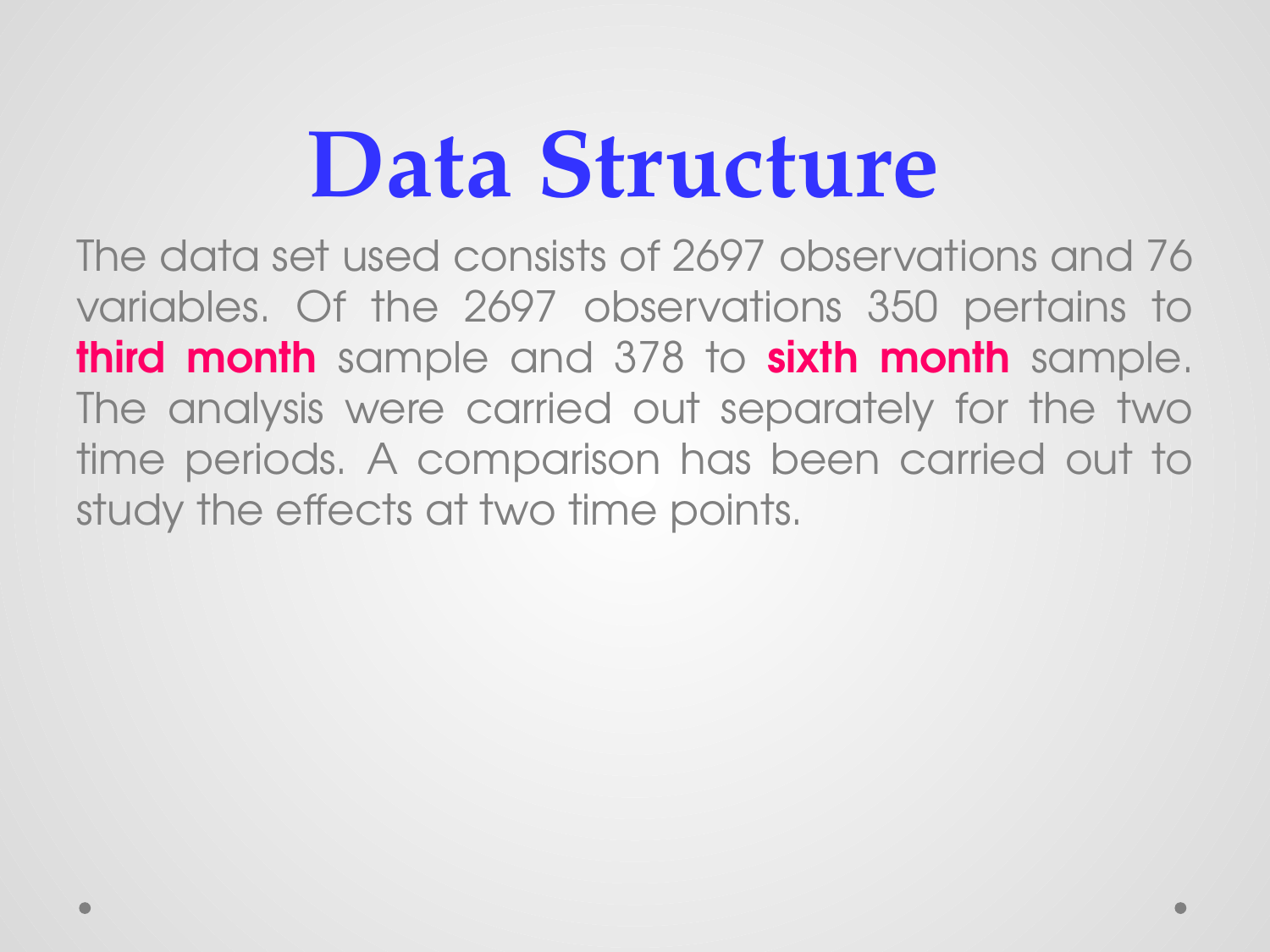

# Data Structure
The data set used consists of 2697 observations and 76 variables. Of the 2697 observations 350 pertains to third month sample and 378 to sixth month sample. The analysis were carried out separately for the two time periods. A comparison has been carried out to study the effects at two time points.